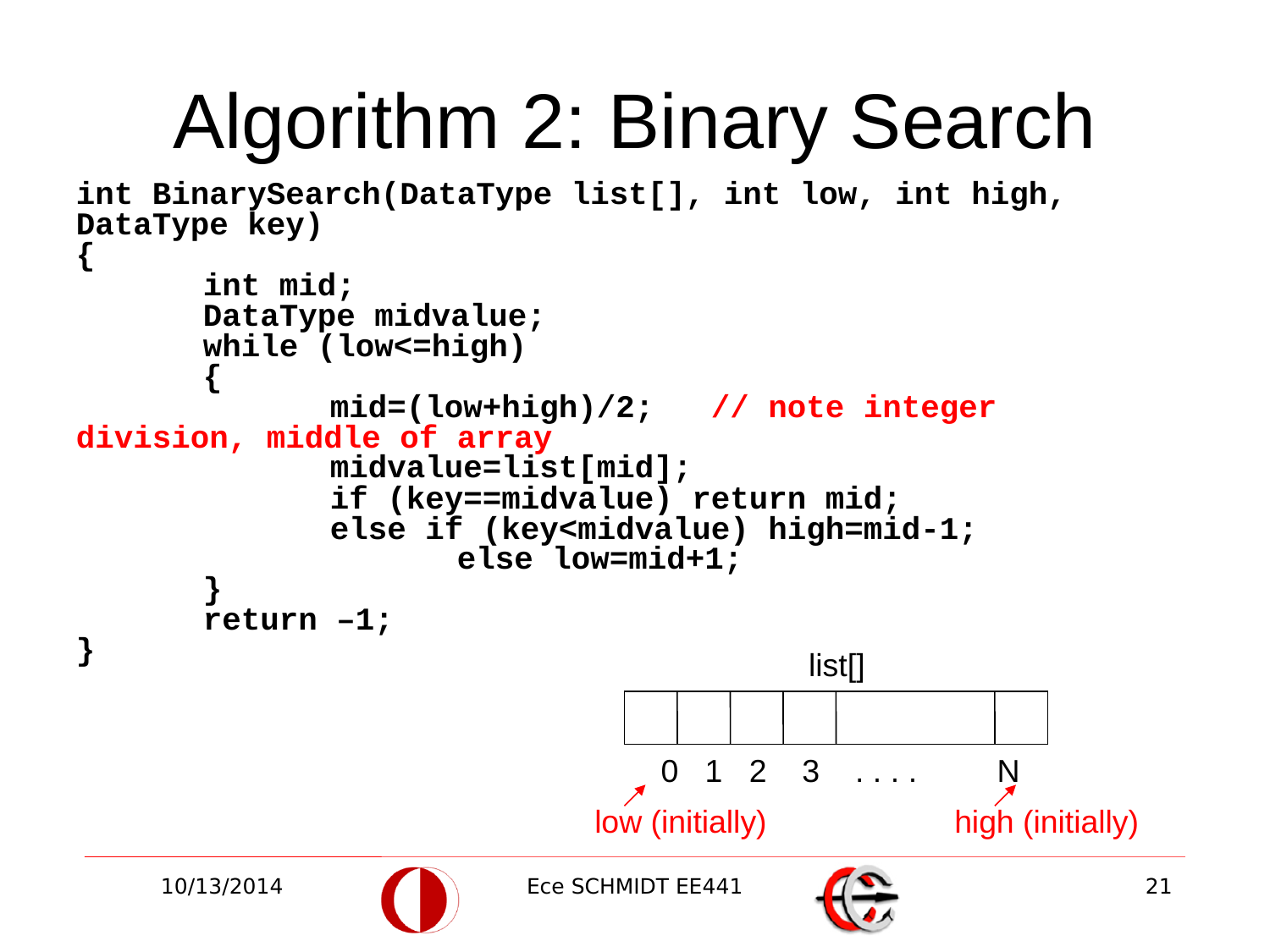

# Algorithm 2: Binary Search
int BinarySearch(DataType list[], int low, int high, DataType key)
{
	int mid;
	DataType midvalue;
	while (low<=high)
	{
		mid=(low+high)/2;   // note integer division, middle of array
		midvalue=list[mid];
		if (key==midvalue) return mid;
		else if (key<midvalue) high=mid-1;
			else low=mid+1;
	}
	return –1;
}
 list[]

0   1   2    3    . . . .         N

low (initially)
high (initially)
10/13/2014
Ece SCHMIDT EE441
21